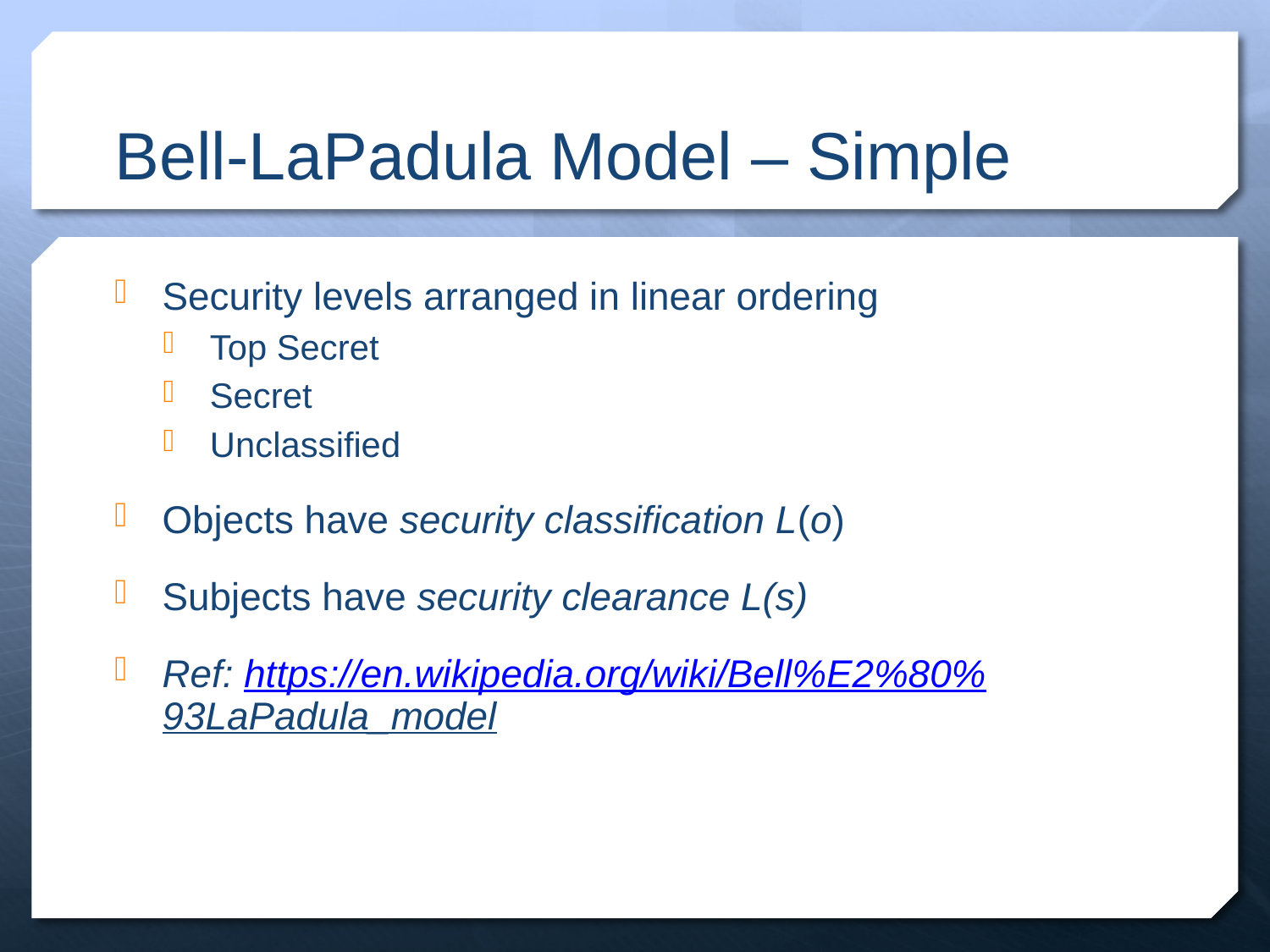

# Bell-LaPadula Model – Simple
Security levels arranged in linear ordering
Top Secret
Secret
Unclassified
Objects have security classification L(o)
Subjects have security clearance L(s)
Ref: https://en.wikipedia.org/wiki/Bell%E2%80%93LaPadula_model